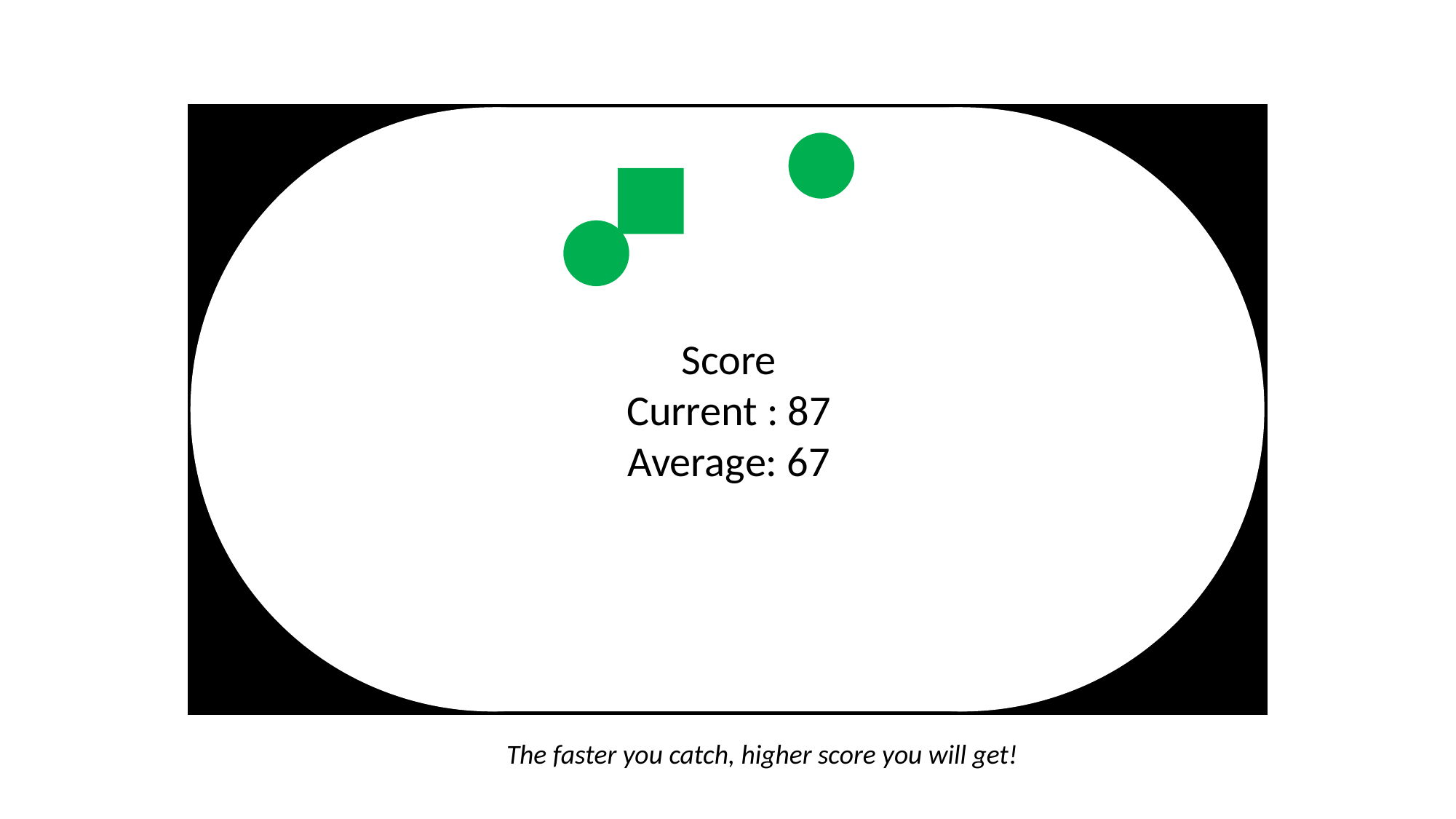

Score
Current : 87
Average: 67
The faster you catch, higher score you will get!